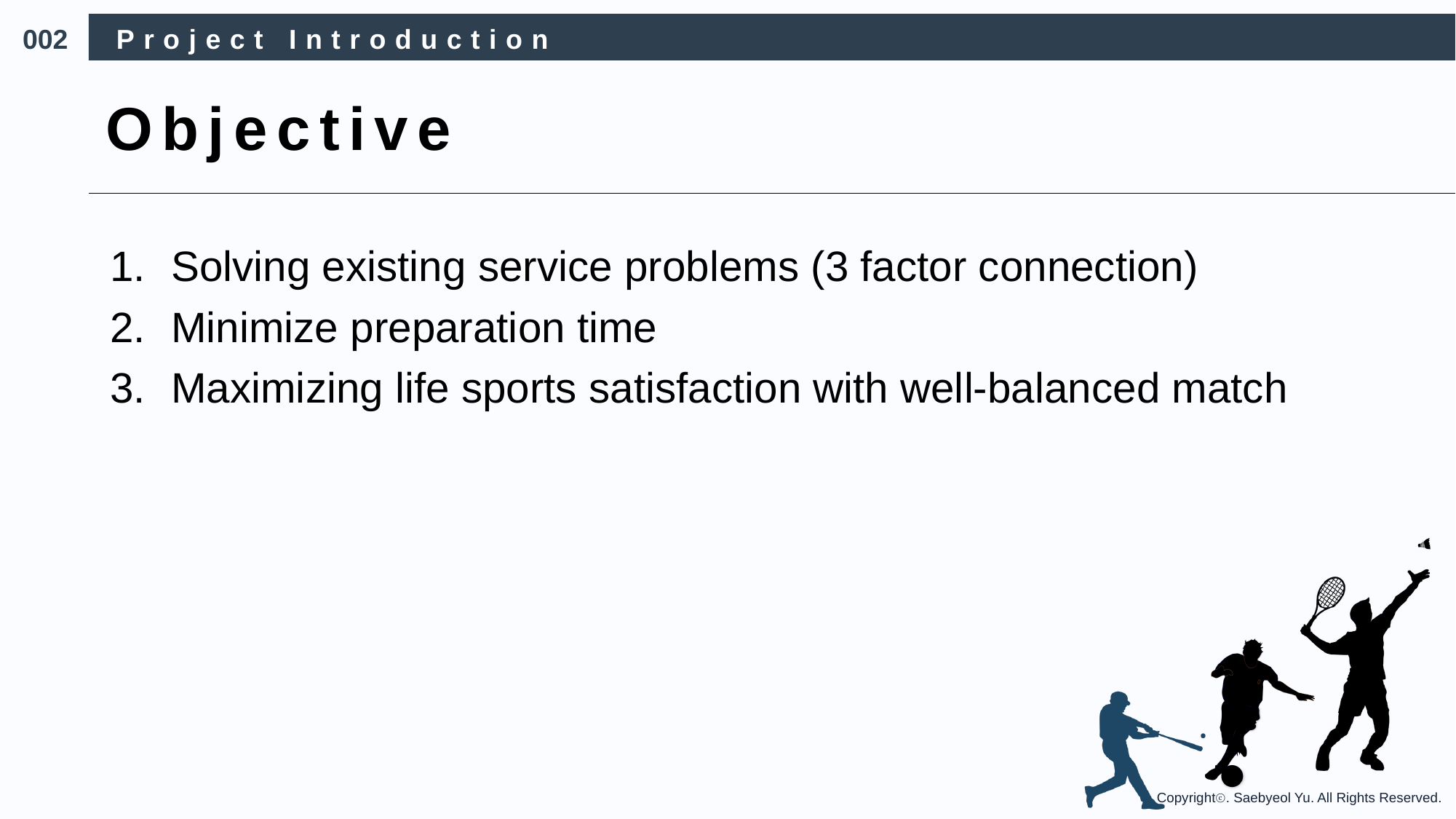

002
Project Introduction
Objective
Solving existing service problems (3 factor connection)
Minimize preparation time
Maximizing life sports satisfaction with well-balanced match